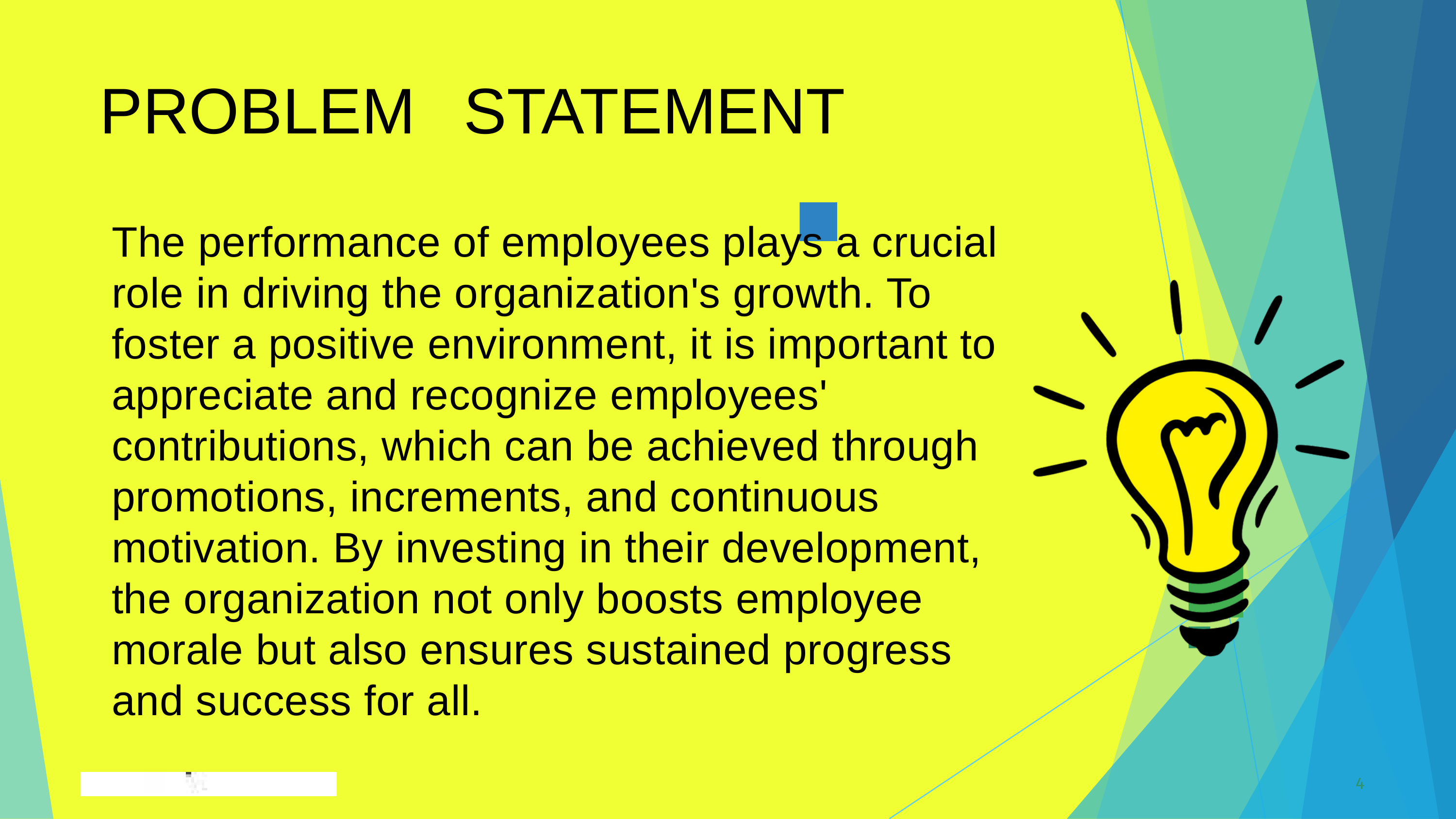

PROBLEM	STATEMENT

The performance of employees plays a crucial role in driving the organization's growth. To foster a positive environment, it is important to appreciate and recognize employees' contributions, which can be achieved through promotions, increments, and continuous motivation. By investing in their development, the organization not only boosts employee morale but also ensures sustained progress and success for all.

4